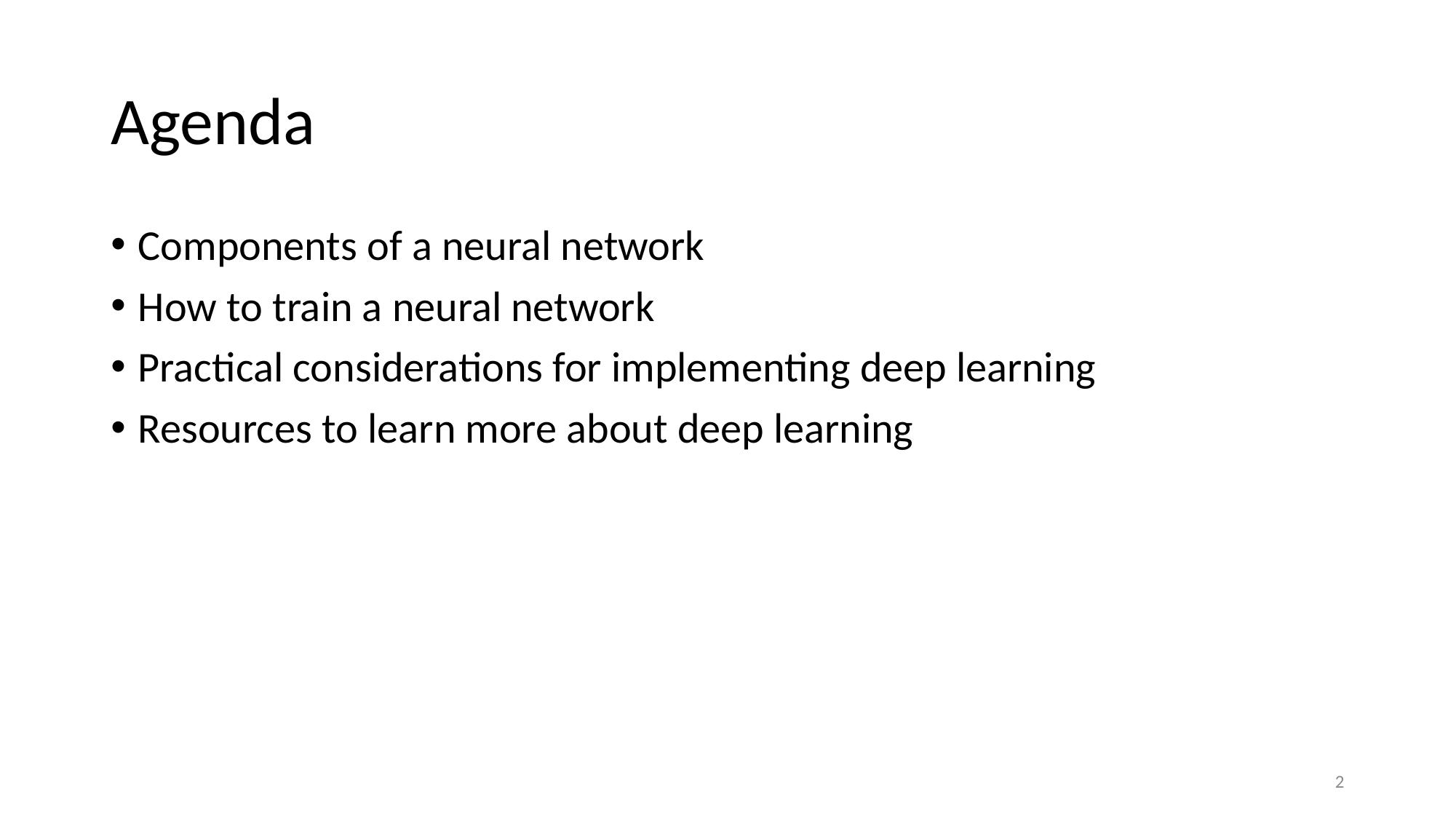

# Agenda
Components of a neural network
How to train a neural network
Practical considerations for implementing deep learning
Resources to learn more about deep learning

2